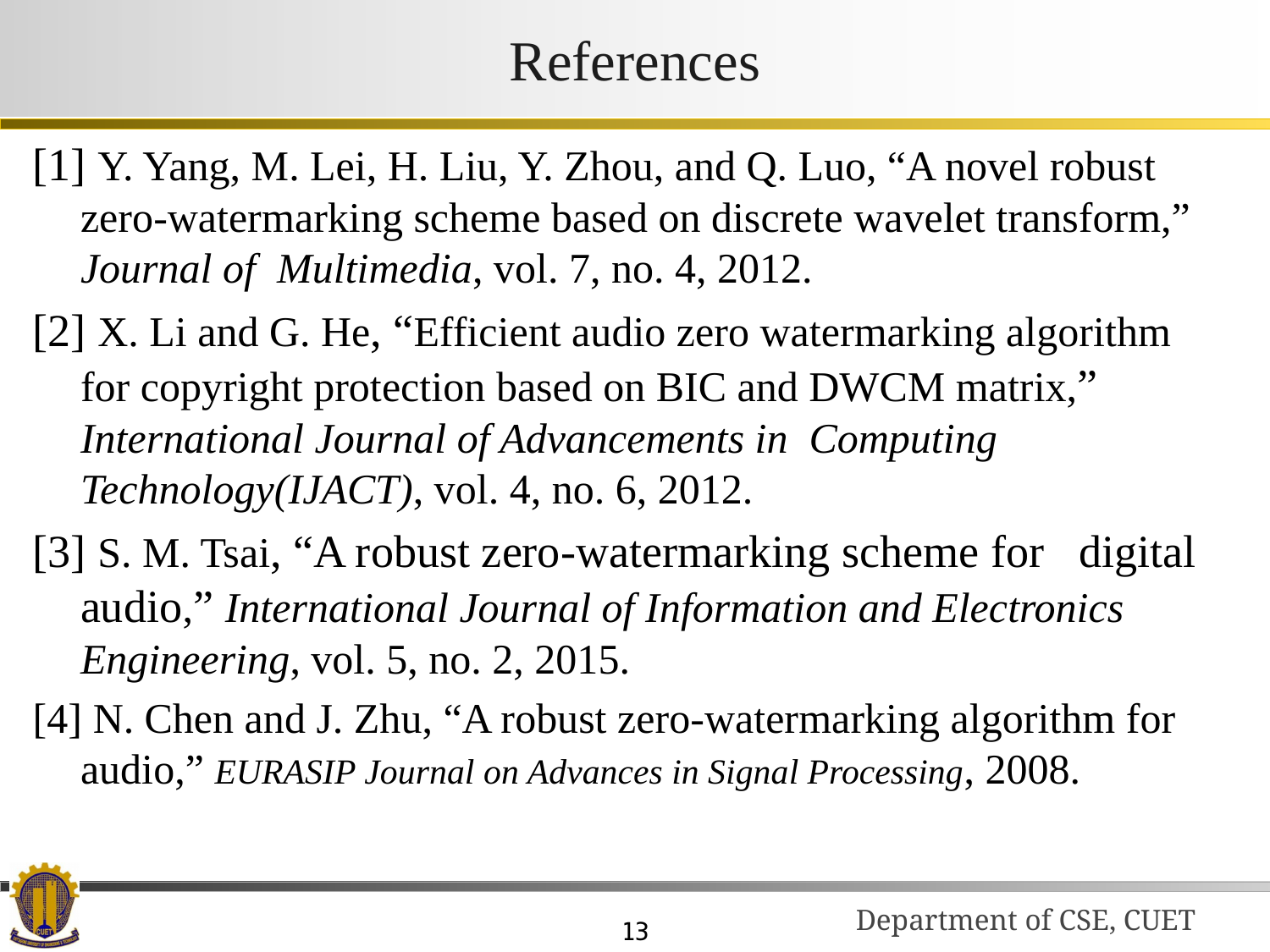

# References

[1] Y. Yang, M. Lei, H. Liu, Y. Zhou, and Q. Luo, “A novel robust  zero-watermarking scheme based on discrete wavelet transform,” Journal of  Multimedia, vol. 7, no. 4, 2012.
[2] X. Li and G. He, “Efficient audio zero watermarking algorithm   for copyright protection based on BIC and DWCM matrix,”         International Journal of Advancements in  Computing Technology(IJACT), vol. 4, no. 6, 2012.
[3] S. M. Tsai, “A robust zero-watermarking scheme for   digital audio,” International Journal of Information and Electronics      Engineering, vol. 5, no. 2, 2015.
[4] N. Chen and J. Zhu, “A robust zero-watermarking algorithm for  audio,” EURASIP Journal on Advances in Signal Processing, 2008.